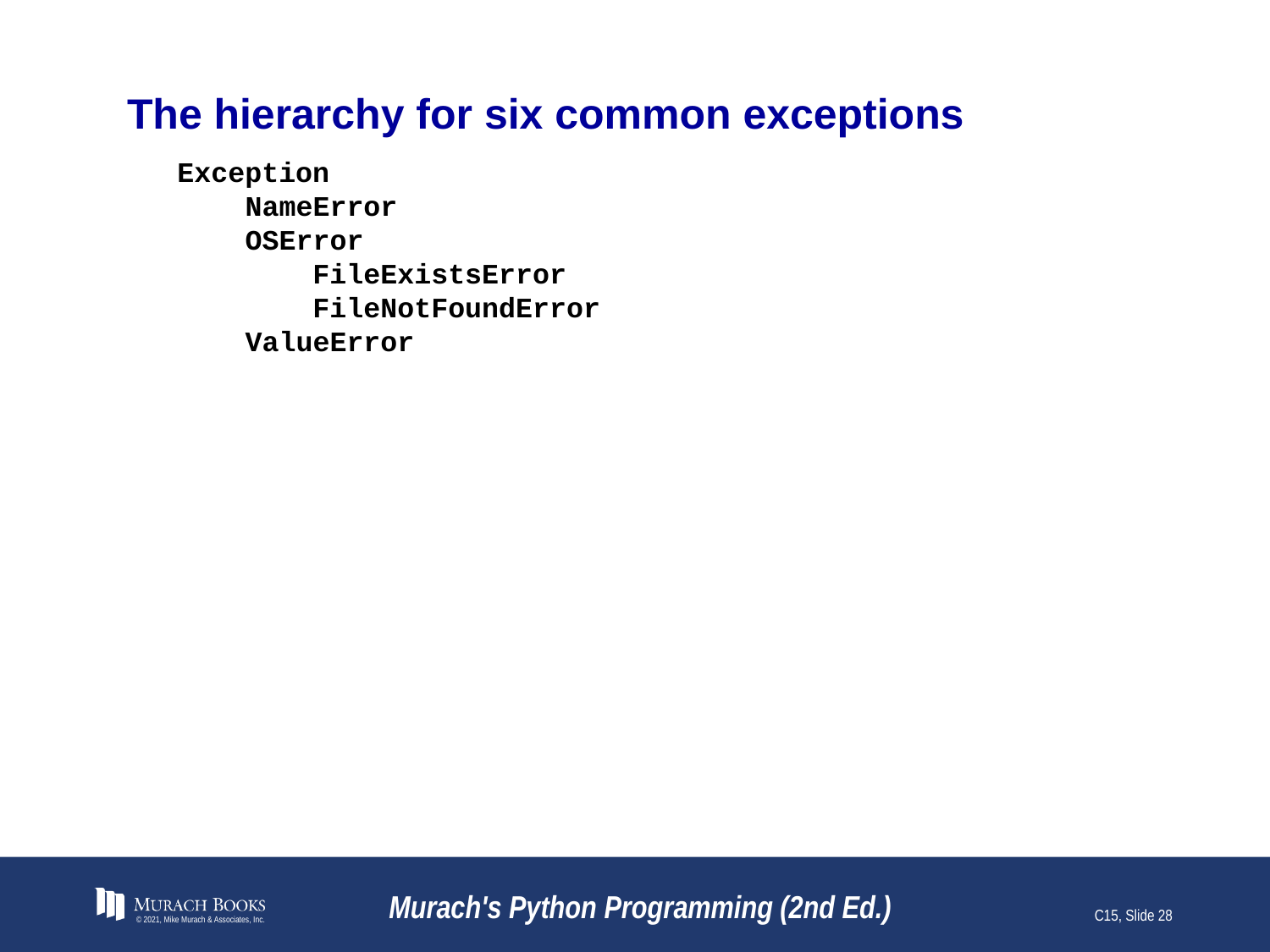

# The hierarchy for six common exceptions
Exception
    NameError
    OSError
        FileExistsError
        FileNotFoundError
    ValueError

© 2021, Mike Murach & Associates, Inc.
Murach's Python Programming (2nd Ed.)

C15, Slide 28